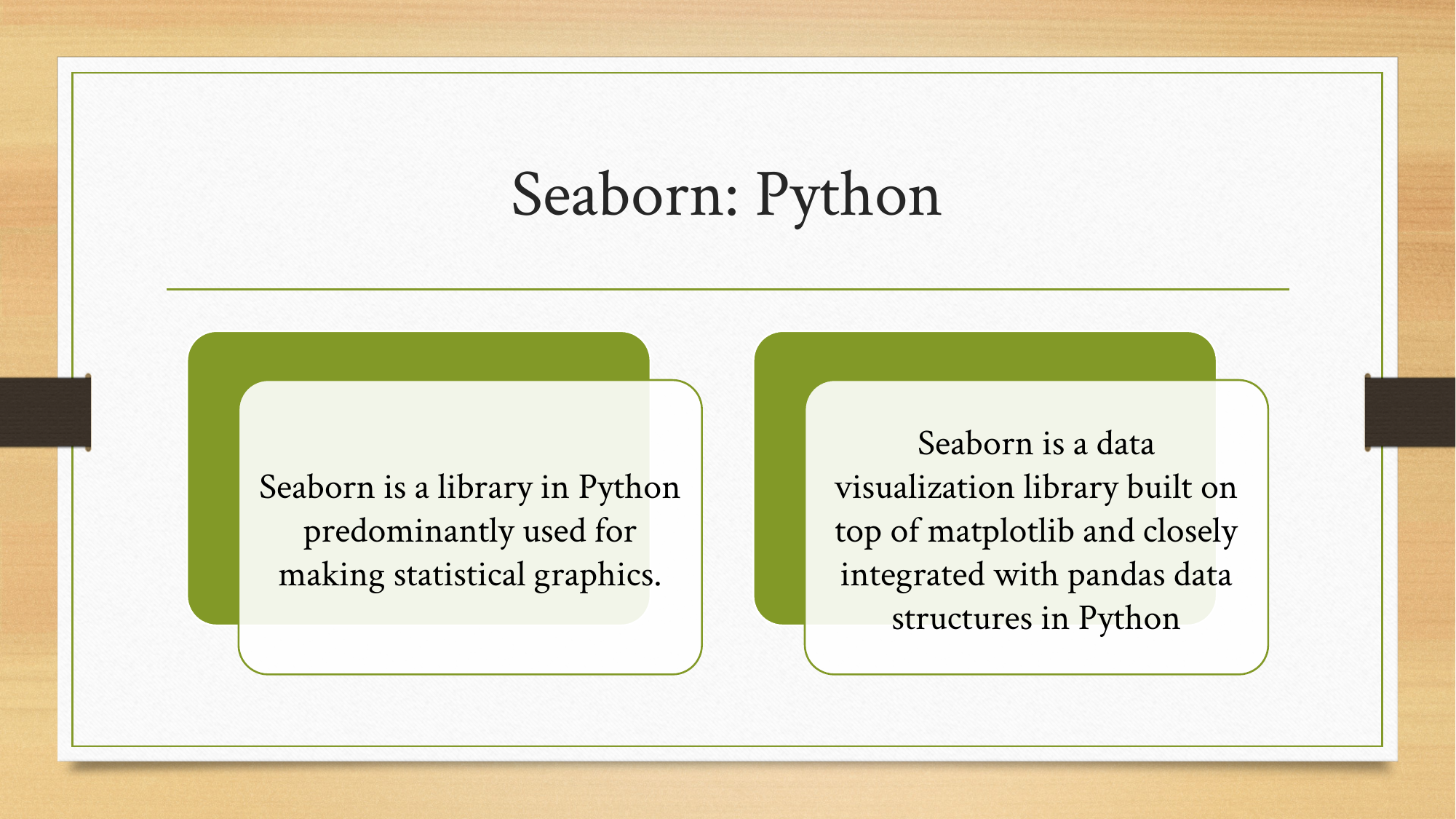

# Seaborn: Python

Seaborn is a library in Python predominantly used for making statistical graphics.
Seaborn is a data visualization library built on top of matplotlib and closely integrated with pandas data structures in Python